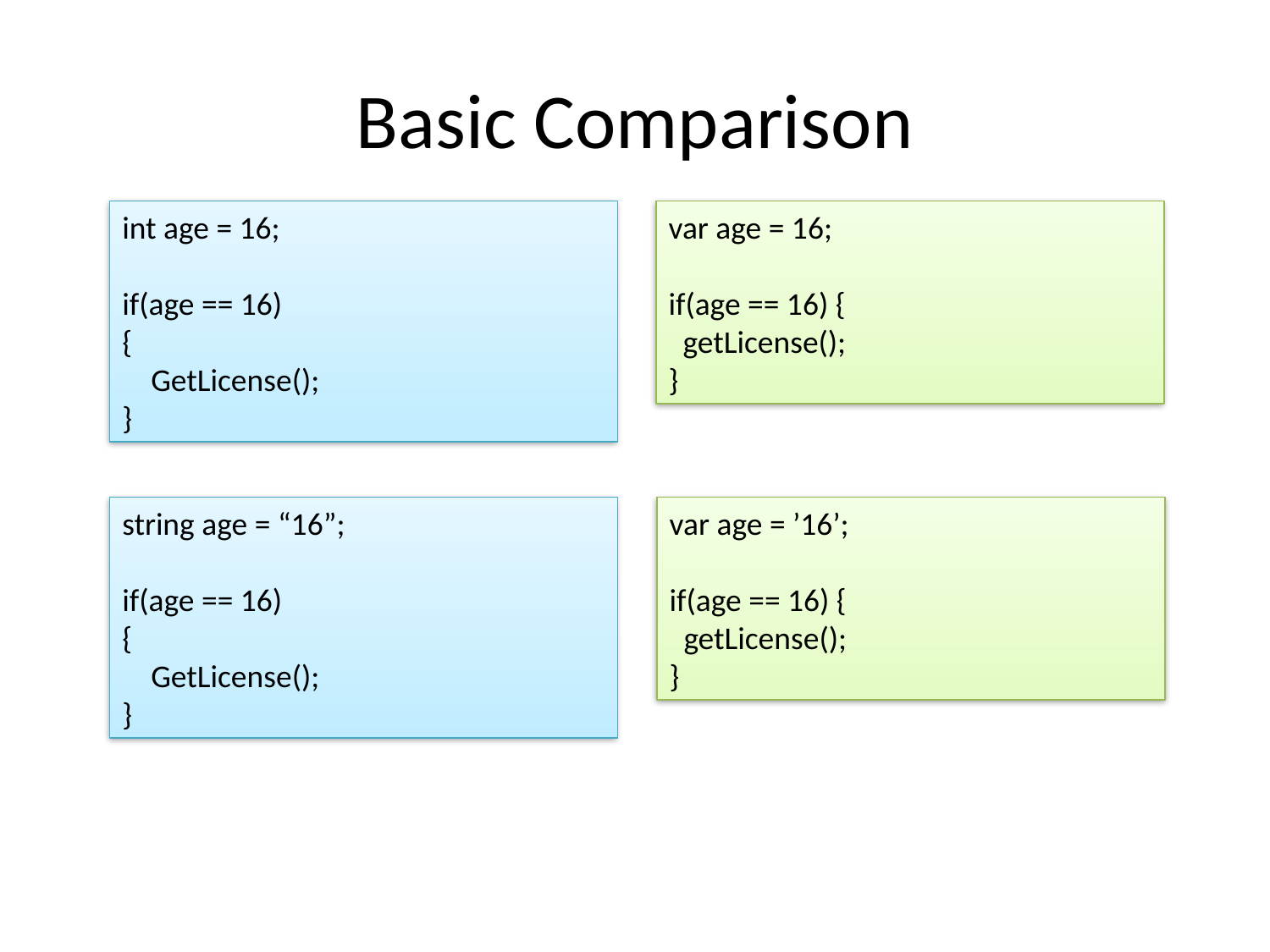

# Basic Comparison
var age = 16;

if(age == 16) {
  getLicense();
}
int age = 16;

if(age == 16)
{
    GetLicense();
}
string age = “16”;

if(age == 16)
{
    GetLicense();
}
var age = ’16’;

if(age == 16) {
  getLicense();
}